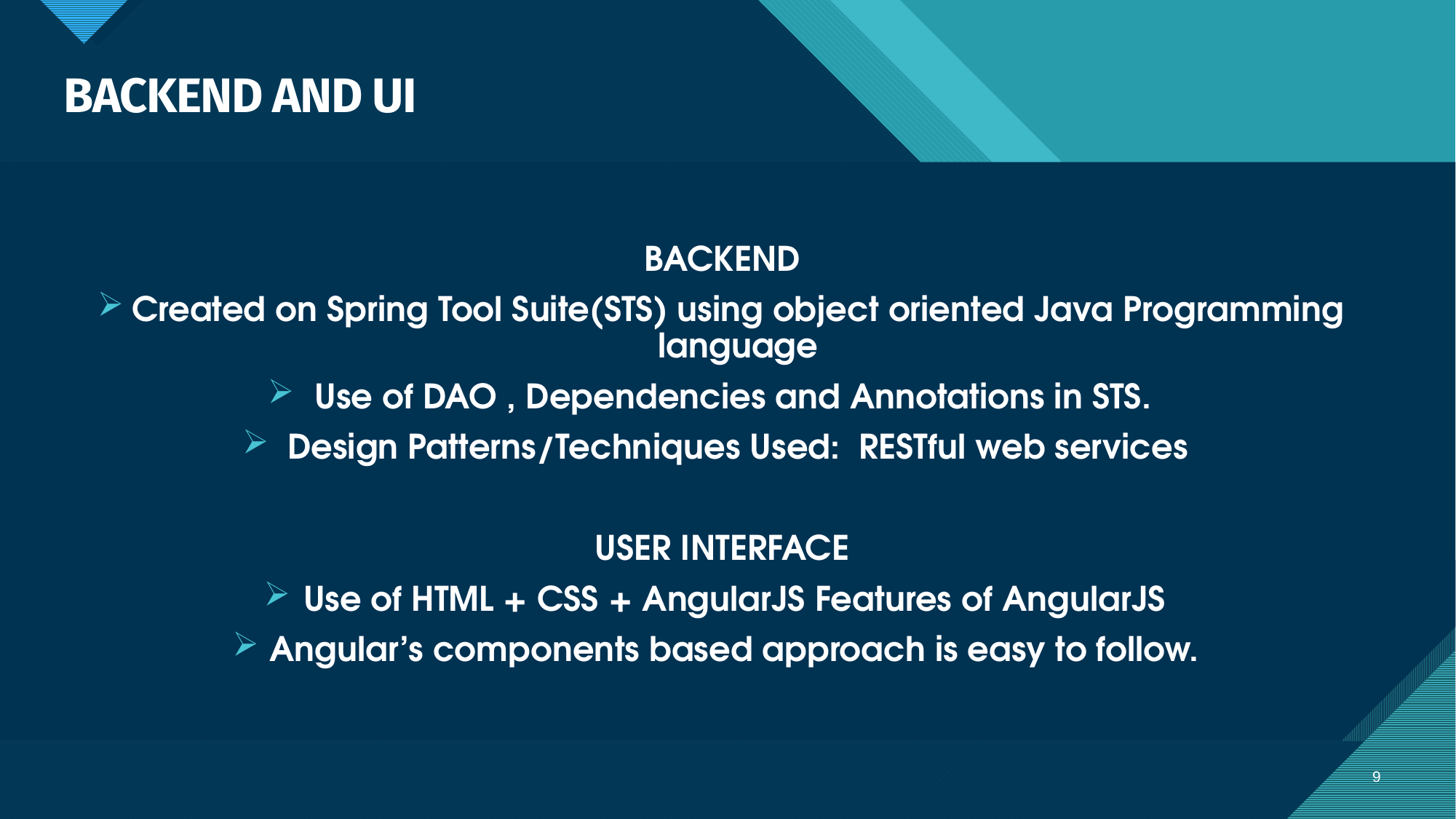

# BACKEND AND UI
BACKEND
Created on Spring Tool Suite(STS) using object oriented Java Programming language
Use of DAO , Dependencies and Annotations in STS.
Design Patterns/Techniques Used:  RESTful web services

USER INTERFACE
Use of HTML + CSS + AngularJS Features of AngularJS
Angular’s components based approach is easy to follow.

9